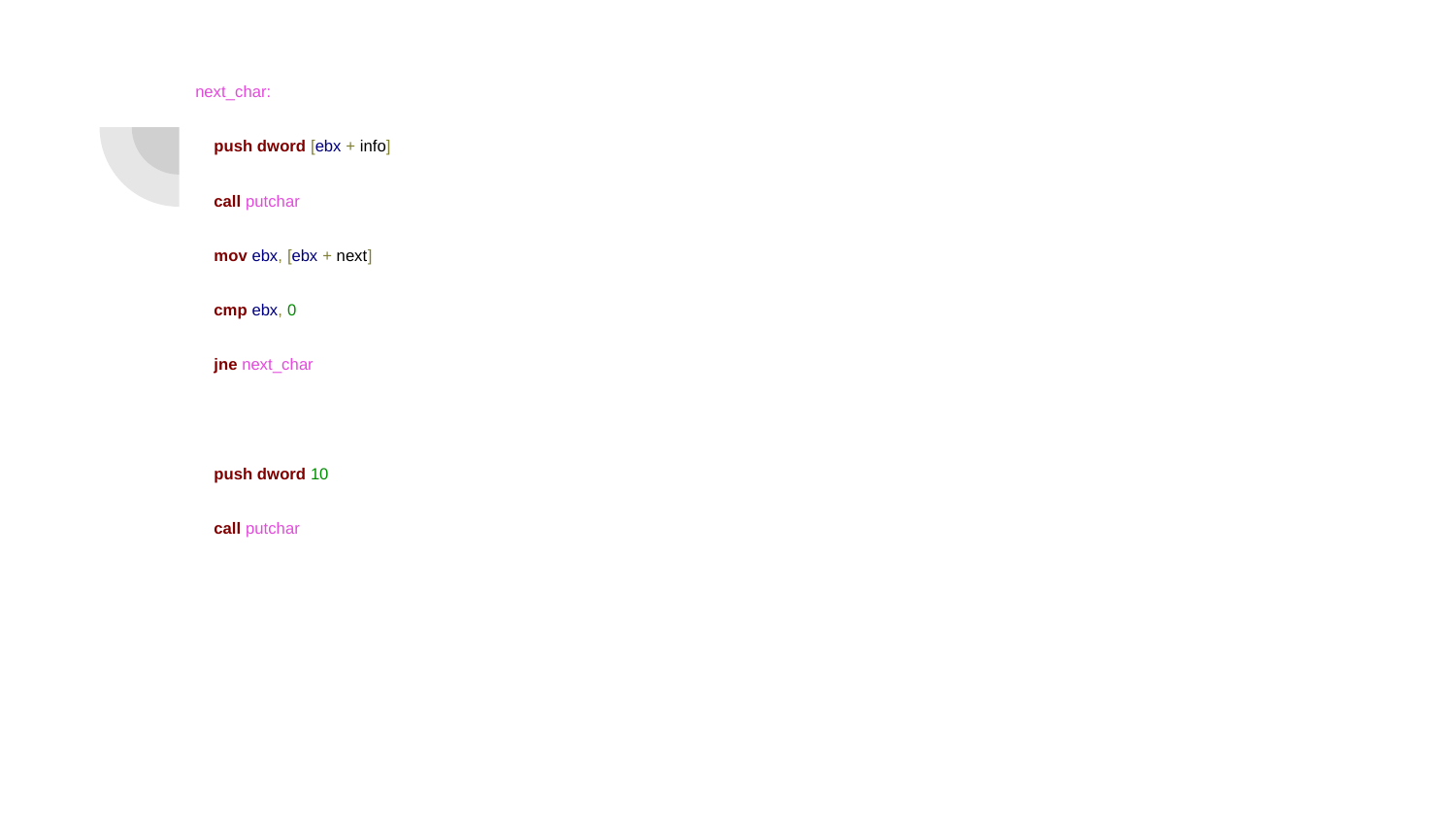

next_char:
    push dword [ebx + info]
    call putchar
    mov ebx, [ebx + next]
    cmp ebx, 0
    jne next_char

    push dword 10
    call putchar